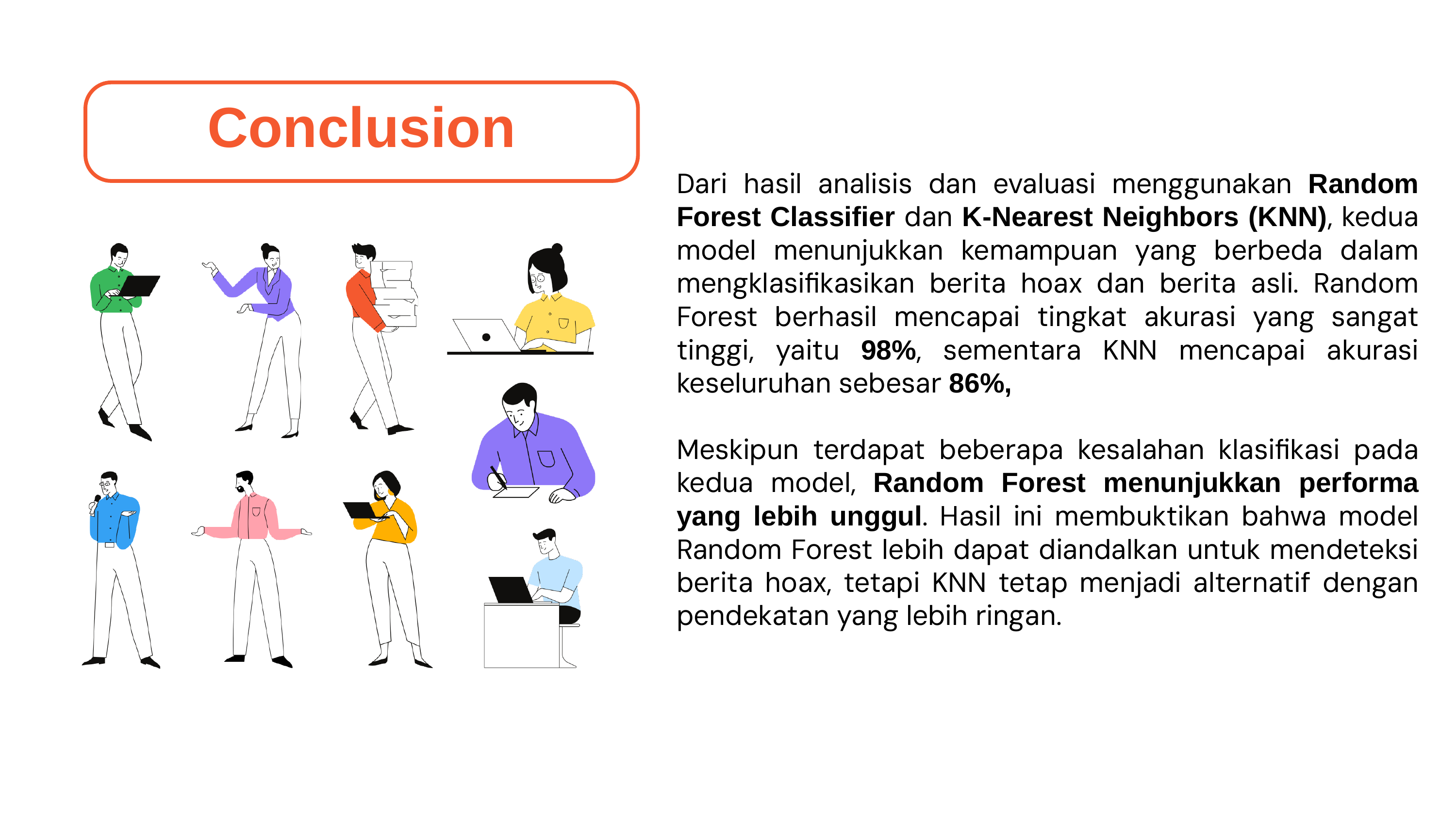

Conclusion
Dari hasil analisis dan evaluasi menggunakan Random Forest Classifier dan K-Nearest Neighbors (KNN), kedua model menunjukkan kemampuan yang berbeda dalam mengklasifikasikan berita hoax dan berita asli. Random Forest berhasil mencapai tingkat akurasi yang sangat tinggi, yaitu 98%, sementara KNN mencapai akurasi keseluruhan sebesar 86%,

Meskipun terdapat beberapa kesalahan klasifikasi pada kedua model, Random Forest menunjukkan performa yang lebih unggul. Hasil ini membuktikan bahwa model Random Forest lebih dapat diandalkan untuk mendeteksi berita hoax, tetapi KNN tetap menjadi alternatif dengan pendekatan yang lebih ringan.